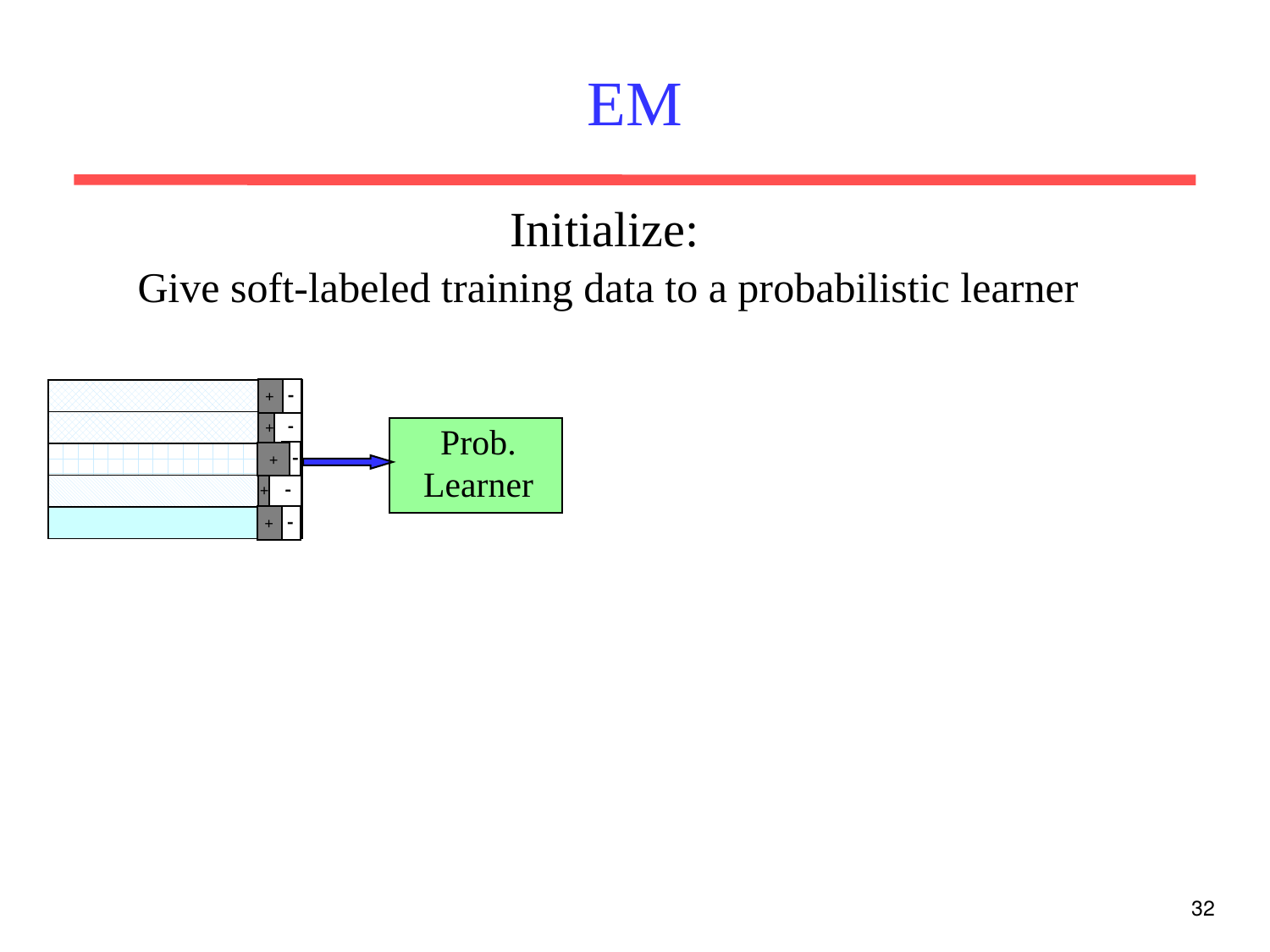

# EM
Initialize:
Give soft-labeled training data to a probabilistic learner
−

+
−

+
−

+
−

+
−

+

Prob. Learner

32